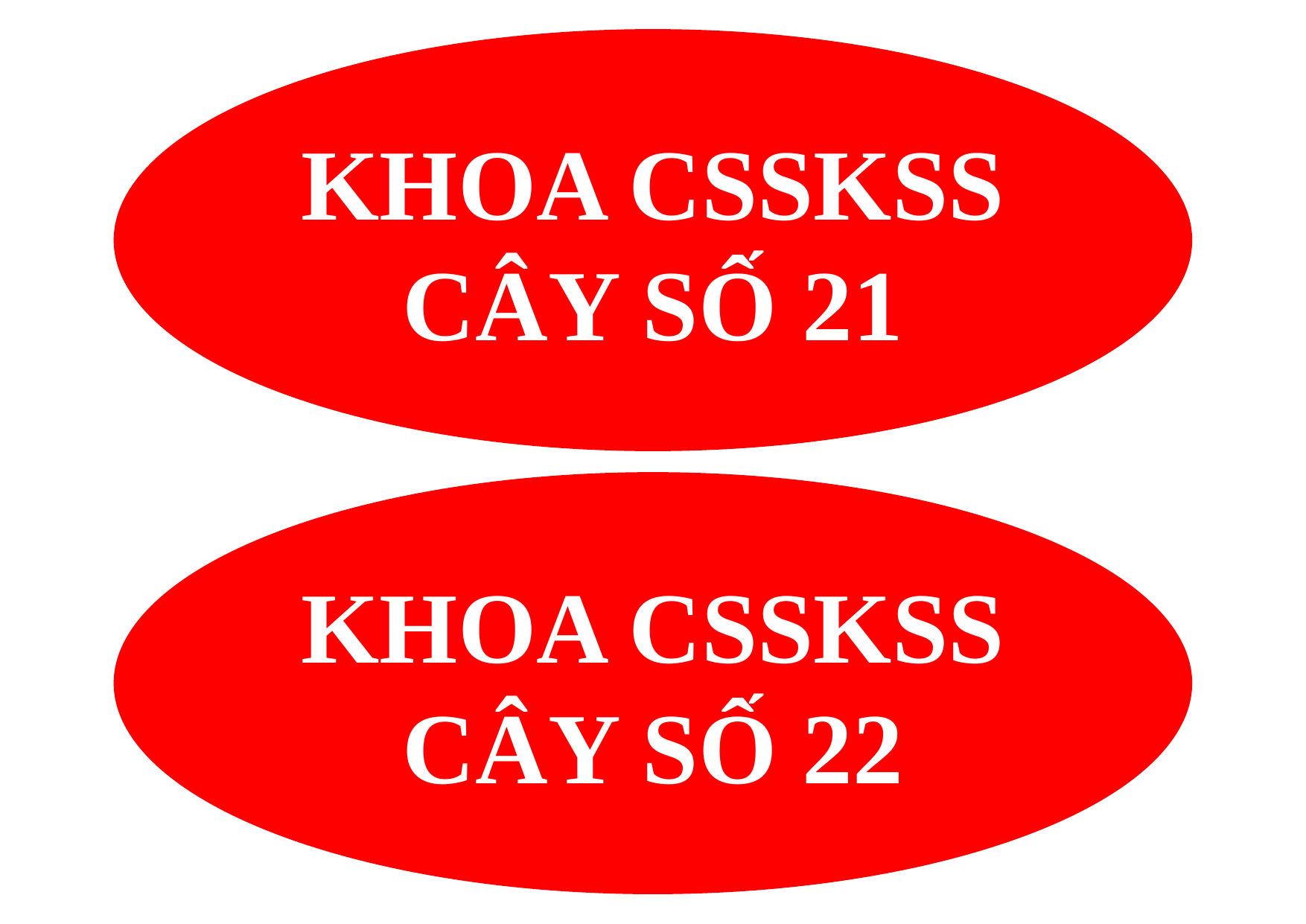

KHOA CSSKSS
CÂY SỐ 21
KHOA CSSKSS
CÂY SỐ 22